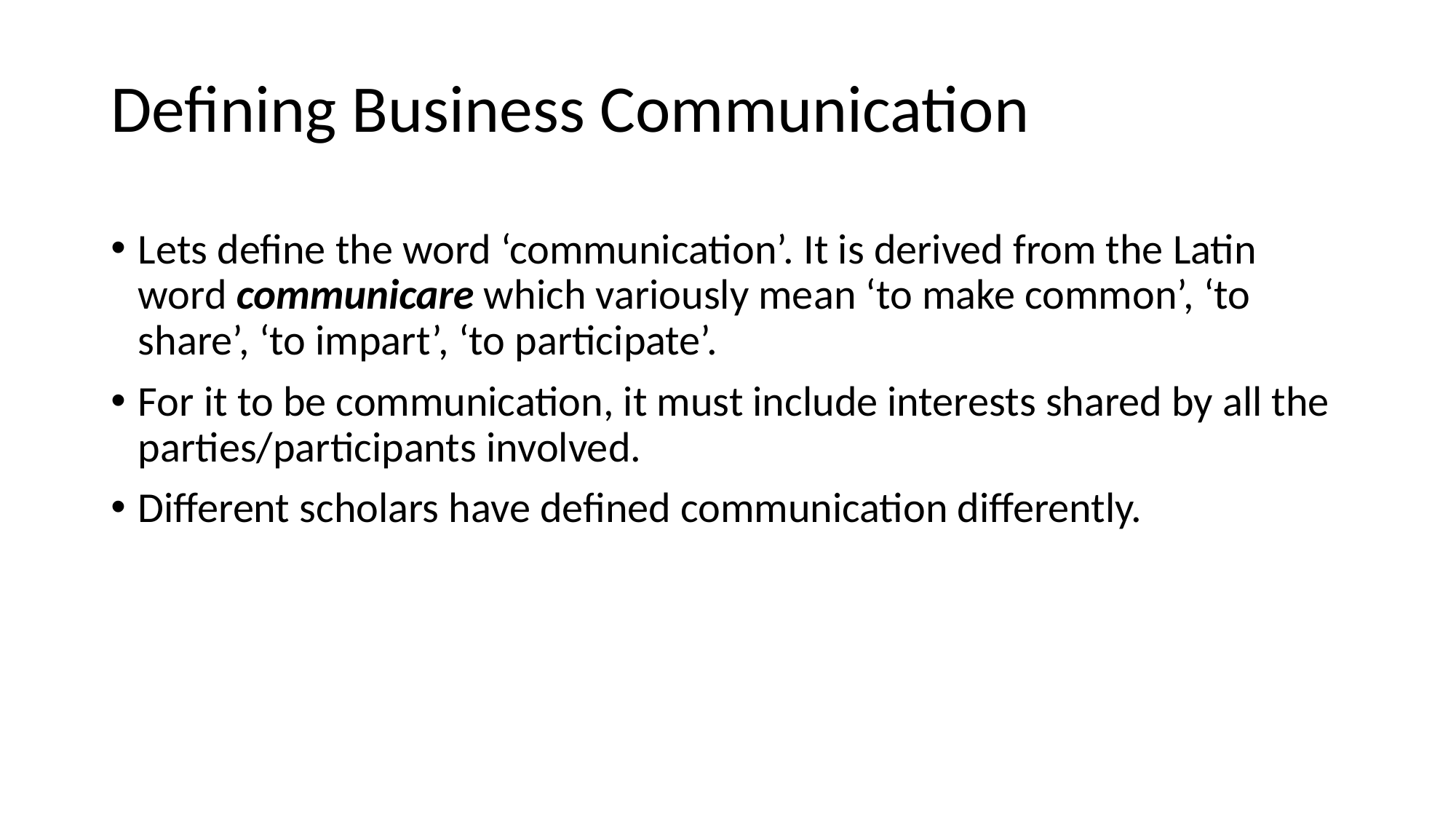

# Defining Business Communication
Lets define the word ‘communication’. It is derived from the Latin word communicare which variously mean ‘to make common’, ‘to share’, ‘to impart’, ‘to participate’.
For it to be communication, it must include interests shared by all the parties/participants involved.
Different scholars have defined communication differently.